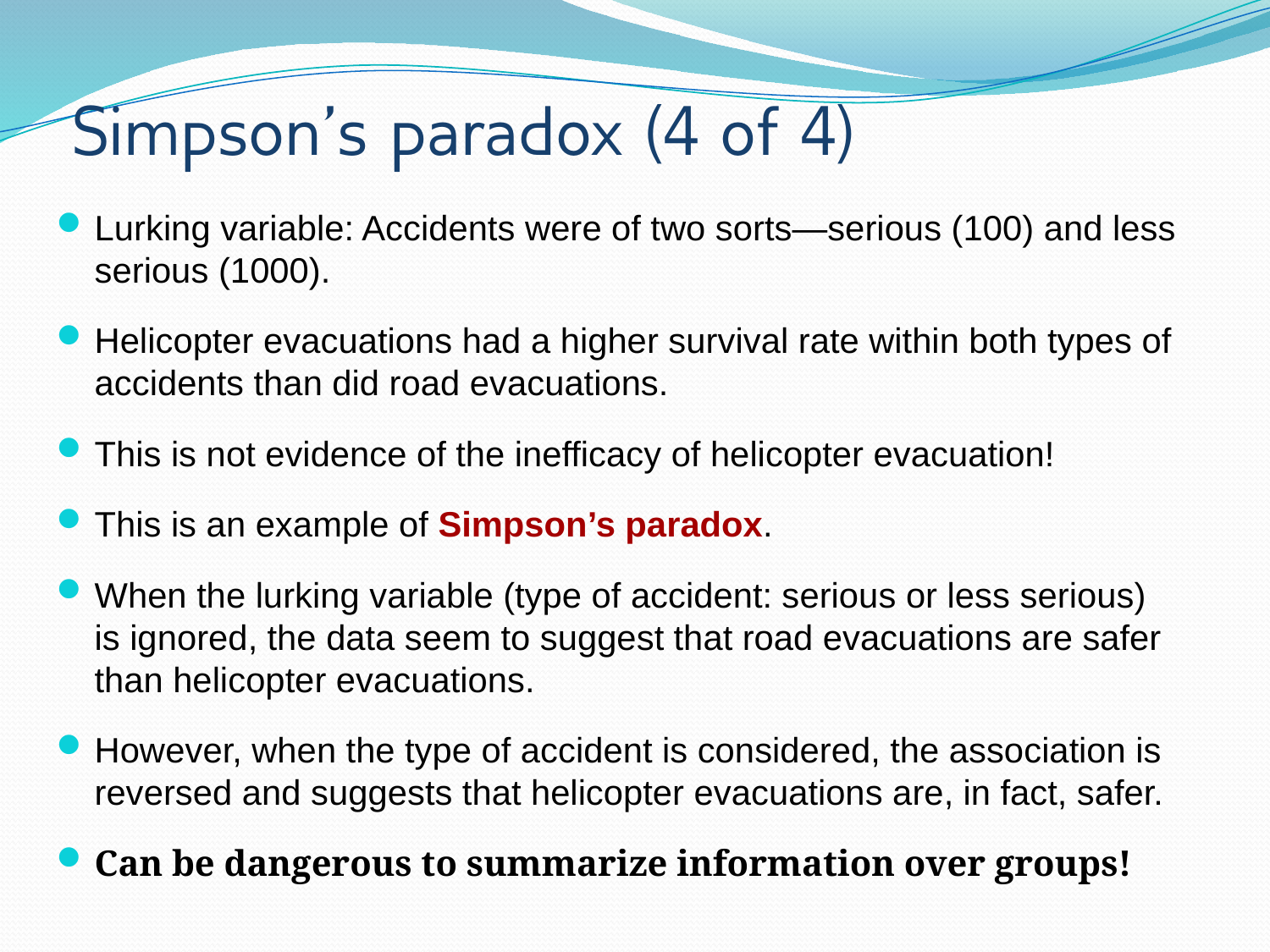

# Simpson’s paradox (4 of 4)
Lurking variable: Accidents were of two sorts—serious (100) and less serious (1000).
Helicopter evacuations had a higher survival rate within both types of accidents than did road evacuations.
This is not evidence of the inefficacy of helicopter evacuation!
This is an example of Simpson’s paradox.
When the lurking variable (type of accident: serious or less serious) is ignored, the data seem to suggest that road evacuations are safer than helicopter evacuations.
However, when the type of accident is considered, the association is reversed and suggests that helicopter evacuations are, in fact, safer.
Can be dangerous to summarize information over groups!